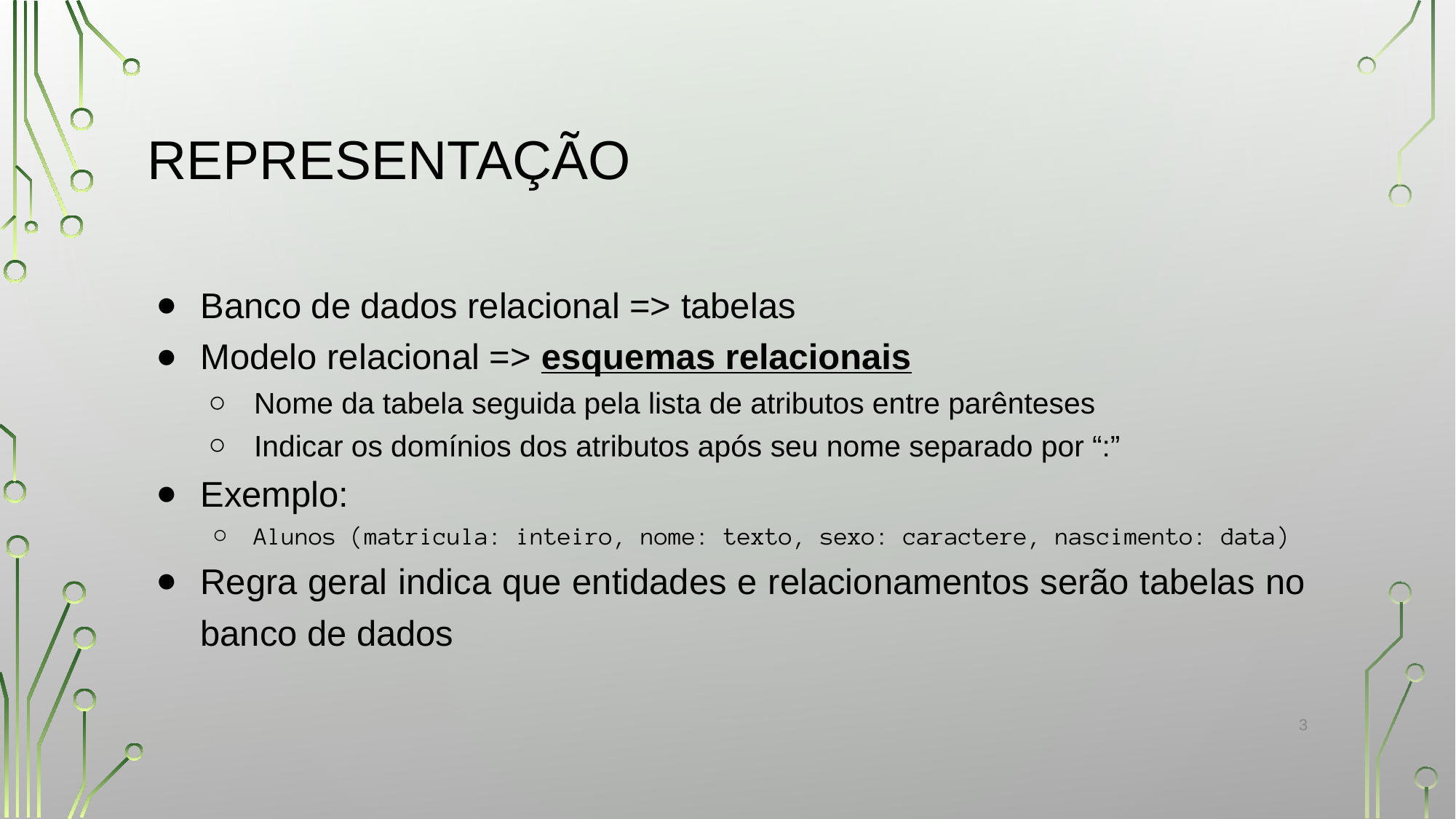

# REPRESENTAÇÃO
Banco de dados relacional => tabelas
Modelo relacional => esquemas relacionais
Nome da tabela seguida pela lista de atributos entre parênteses
Indicar os domínios dos atributos após seu nome separado por “:”
Exemplo:
Alunos (matricula: inteiro, nome: texto, sexo: caractere, nascimento: data)
Regra geral indica que entidades e relacionamentos serão tabelas no banco de dados
3